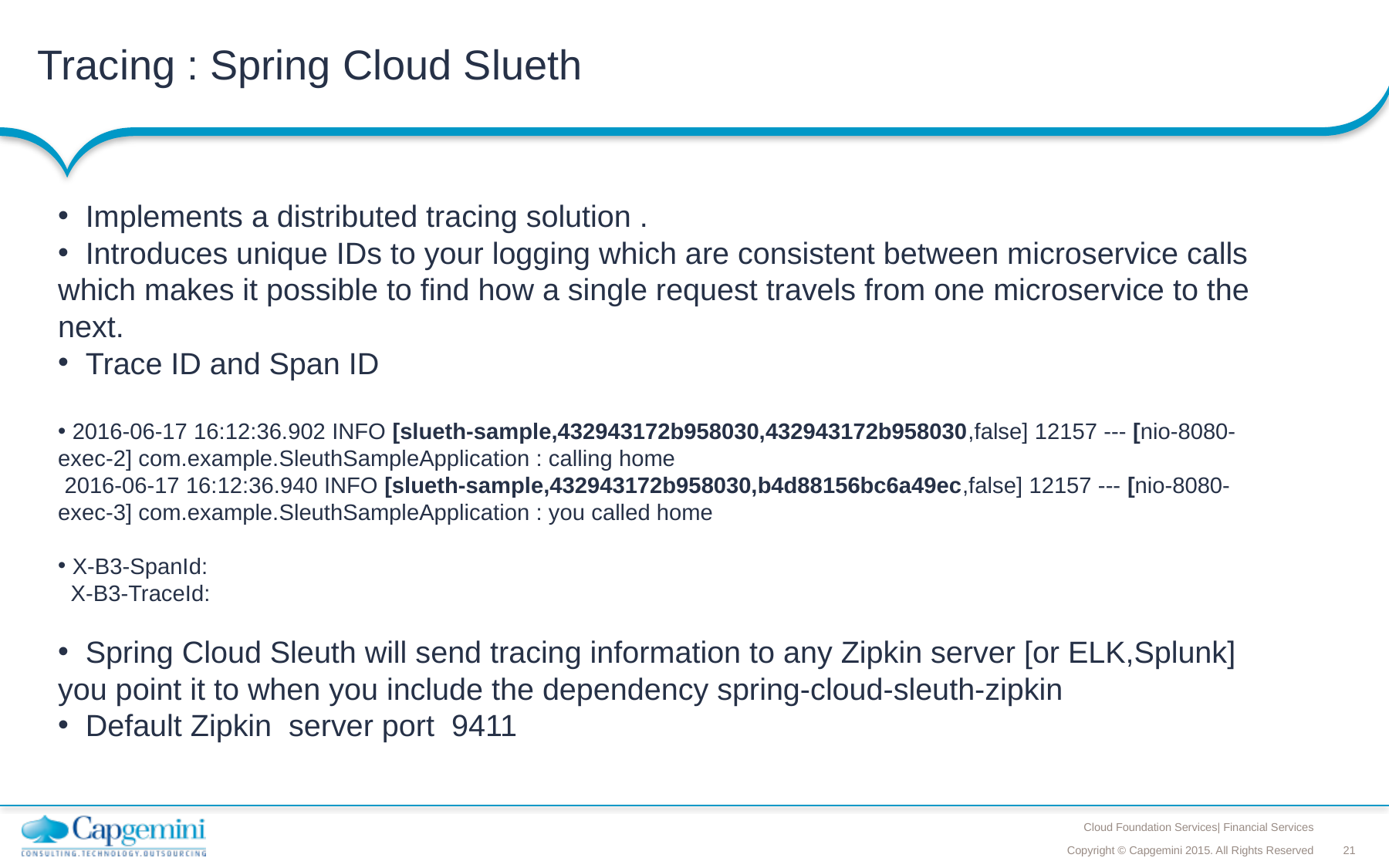

# Tracing : Spring Cloud Slueth
  Implements a distributed tracing solution .
  Introduces unique IDs to your logging which are consistent between microservice calls which makes it possible to find how a single request travels from one microservice to the next.
  Trace ID and Span ID

 2016-06-17 16:12:36.902 INFO [slueth-sample,432943172b958030,432943172b958030,false] 12157 --- [nio-8080-exec-2] com.example.SleuthSampleApplication : calling home
 2016-06-17 16:12:36.940 INFO [slueth-sample,432943172b958030,b4d88156bc6a49ec,false] 12157 --- [nio-8080-exec-3] com.example.SleuthSampleApplication : you called home

 X-B3-SpanId:
  X-B3-TraceId:

  Spring Cloud Sleuth will send tracing information to any Zipkin server [or ELK,Splunk] you point it to when you include the dependency spring-cloud-sleuth-zipkin
  Default Zipkin  server port  9411